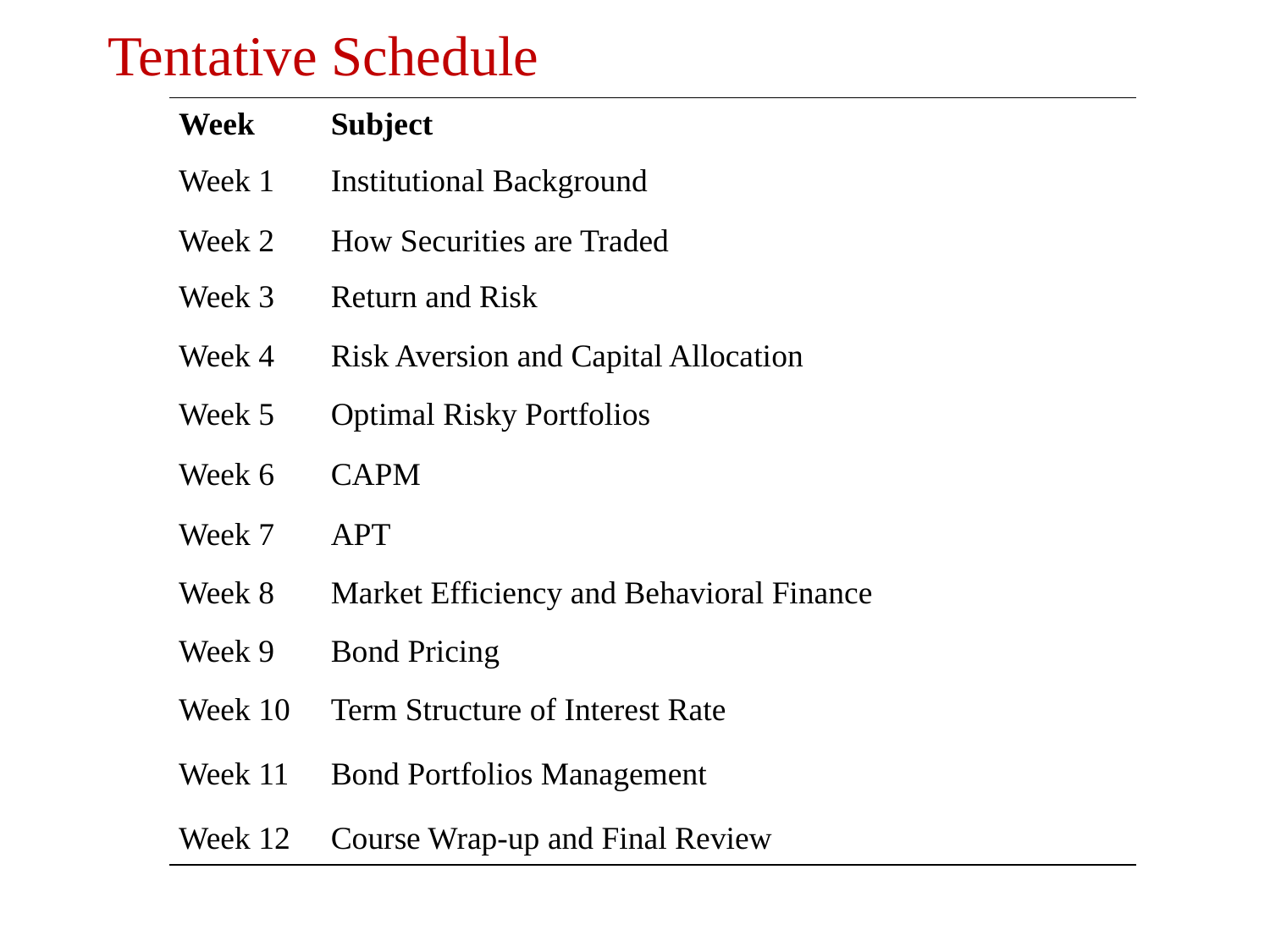

# Tentative Schedule
| Week | Subject |
| --- | --- |
| Week 1 | Institutional Background |
| Week 2 | How Securities are Traded |
| Week 3 | Return and Risk |
| Week 4 | Risk Aversion and Capital Allocation |
| Week 5 | Optimal Risky Portfolios |
| Week 6 | CAPM |
| Week 7 | APT |
| Week 8 | Market Efficiency and Behavioral Finance |
| Week 9 | Bond Pricing |
| Week 10 | Term Structure of Interest Rate |
| Week 11 | Bond Portfolios Management |
| Week 12 | Course Wrap-up and Final Review |